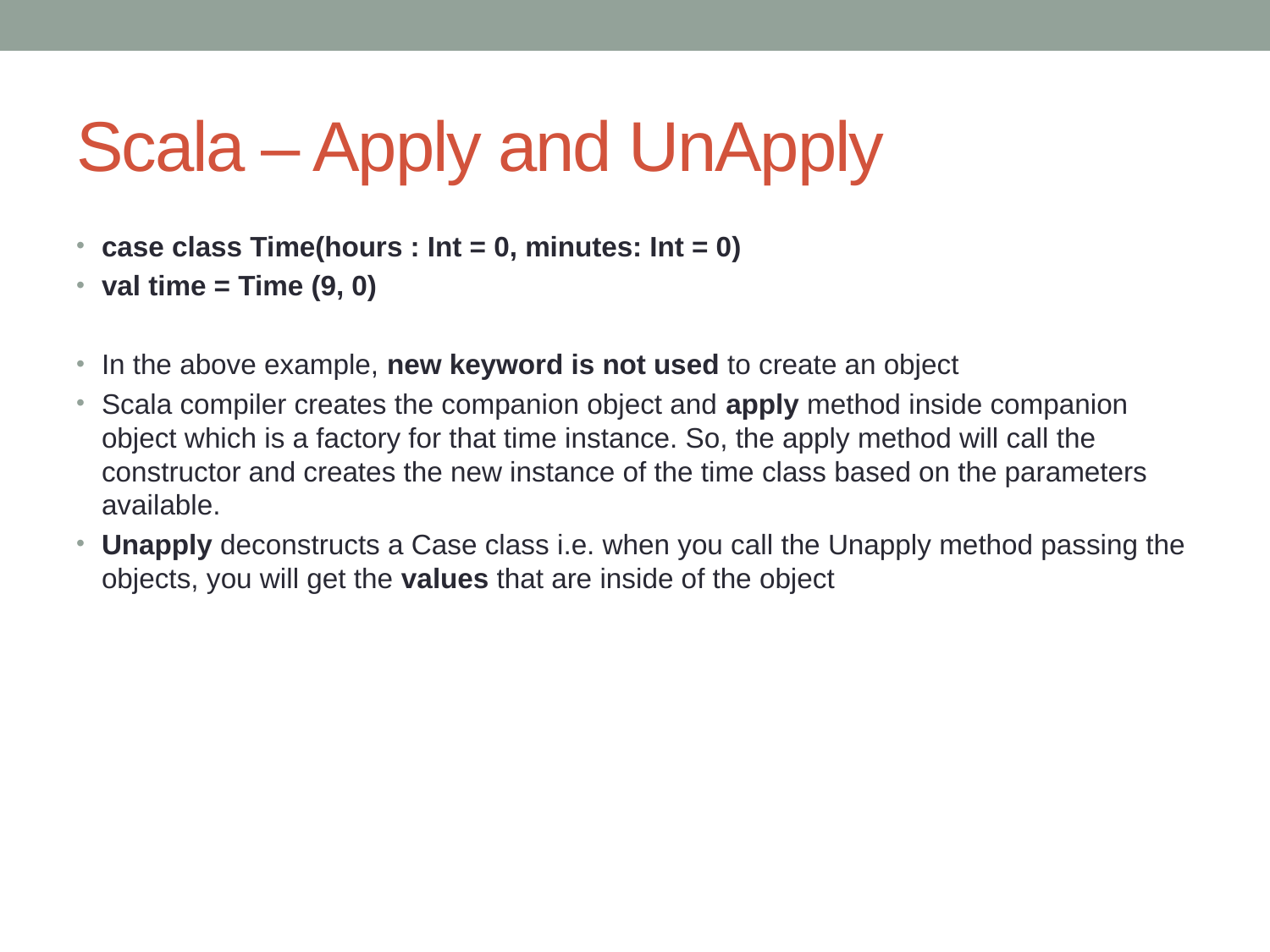

# Scala – Apply and UnApply
case class Time(hours : Int = 0, minutes: Int = 0)
val time = Time (9, 0)

In the above example, new keyword is not used to create an object
Scala compiler creates the companion object and apply method inside companion object which is a factory for that time instance. So, the apply method will call the constructor and creates the new instance of the time class based on the parameters available.
Unapply deconstructs a Case class i.e. when you call the Unapply method passing the objects, you will get the values that are inside of the object